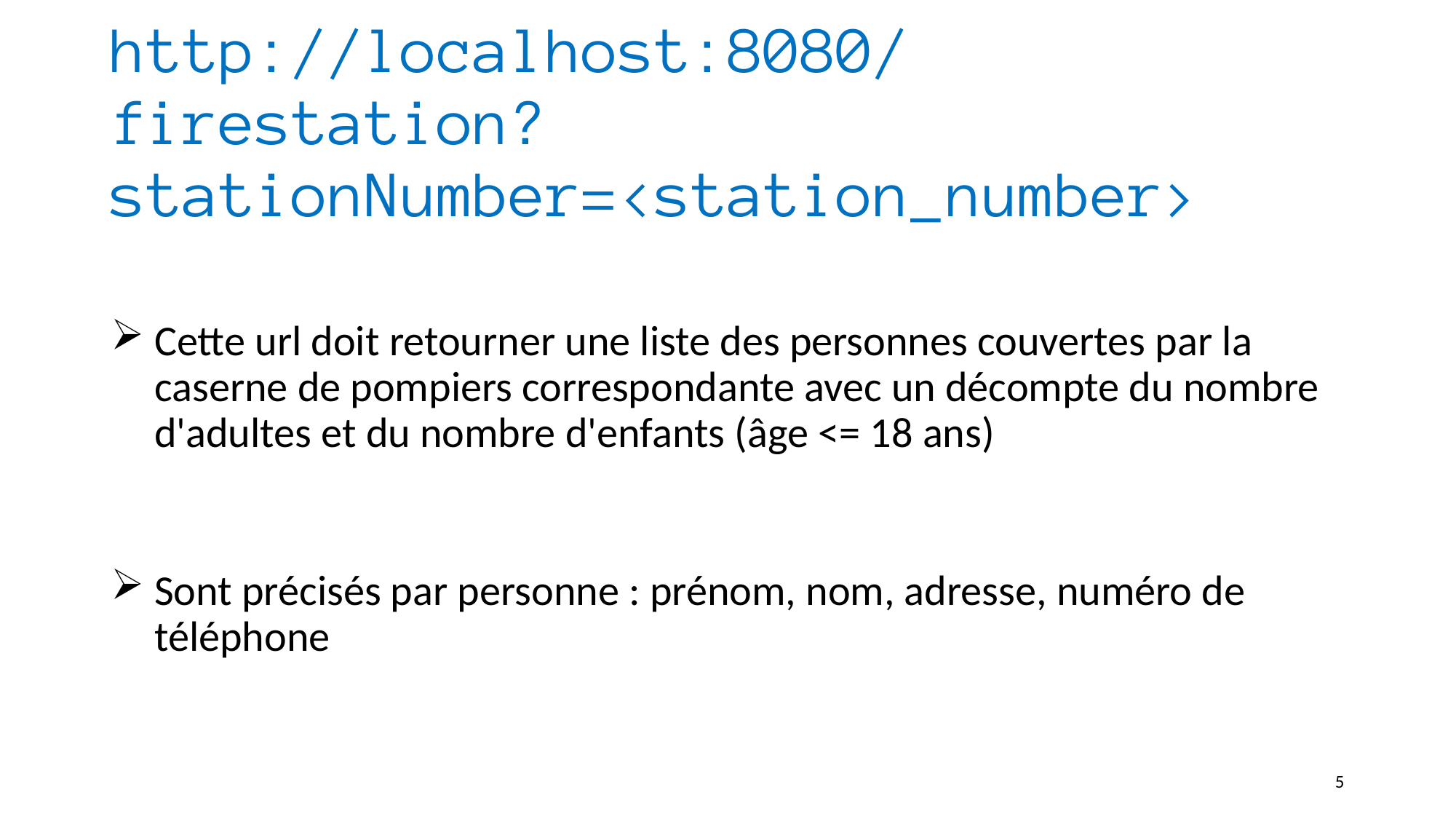

# http://localhost:8080/firestation?stationNumber=<station_number>

Cette url doit retourner une liste des personnes couvertes par la caserne de pompiers correspondante avec un décompte du nombre d'adultes et du nombre d'enfants (âge <= 18 ans)

Sont précisés par personne : prénom, nom, adresse, numéro de téléphone
5